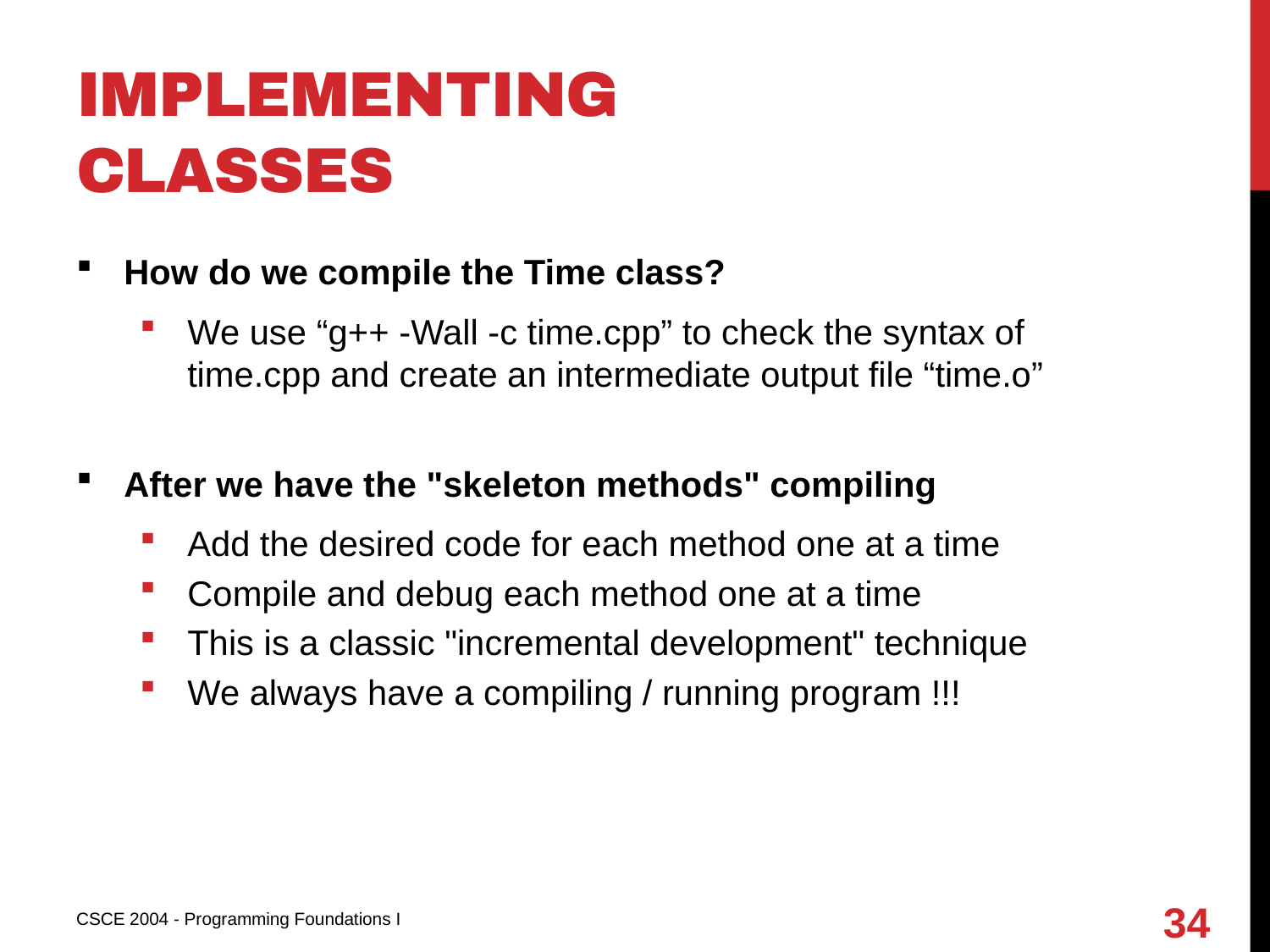

# Implementing classes
How do we compile the Time class?
We use “g++ -Wall -c time.cpp” to check the syntax of time.cpp and create an intermediate output file “time.o”

After we have the "skeleton methods" compiling
Add the desired code for each method one at a time
Compile and debug each method one at a time
This is a classic "incremental development" technique
We always have a compiling / running program !!!

34
CSCE 2004 - Programming Foundations I